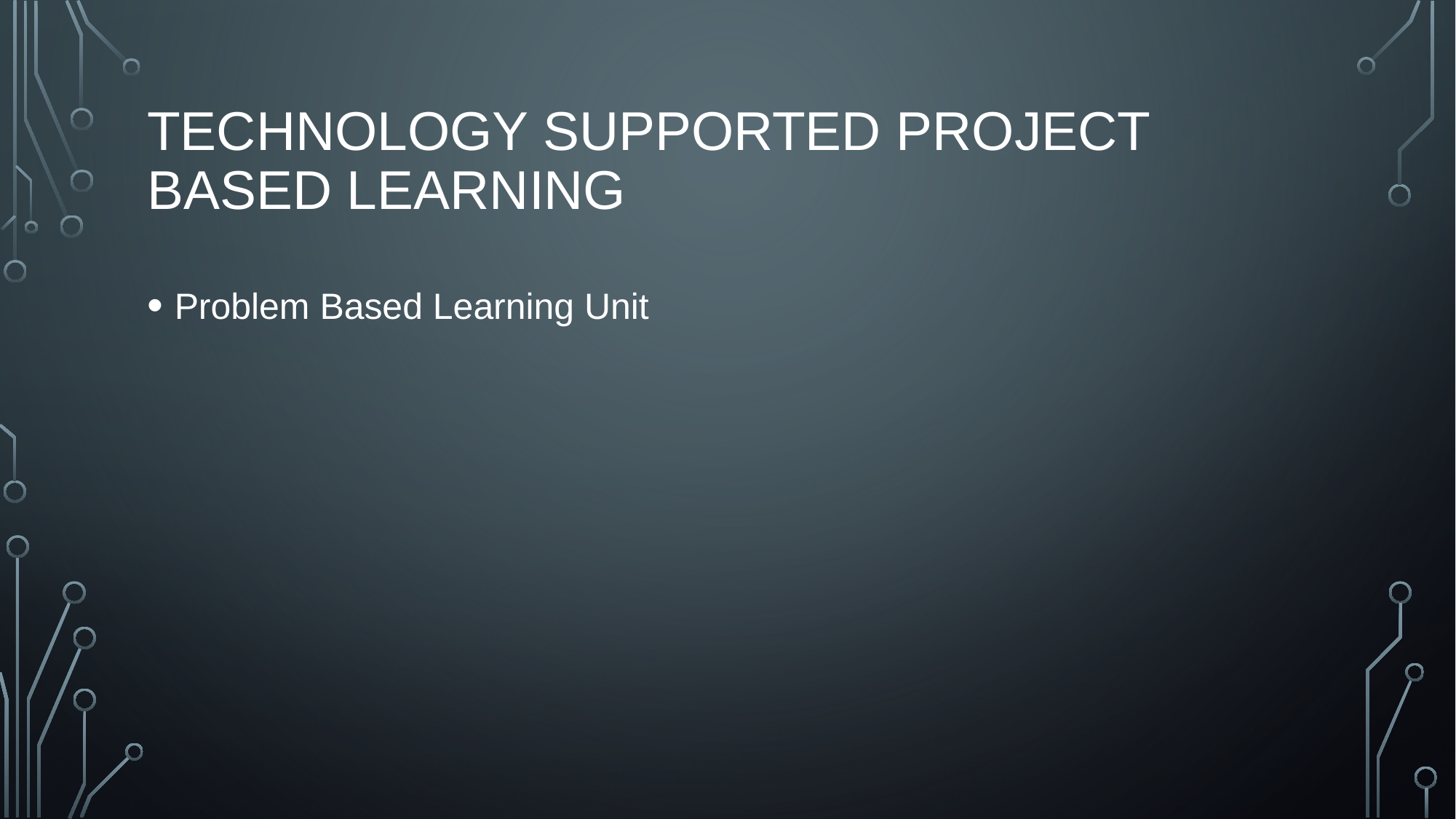

# Technology Supported Project Based Learning
Problem Based Learning Unit